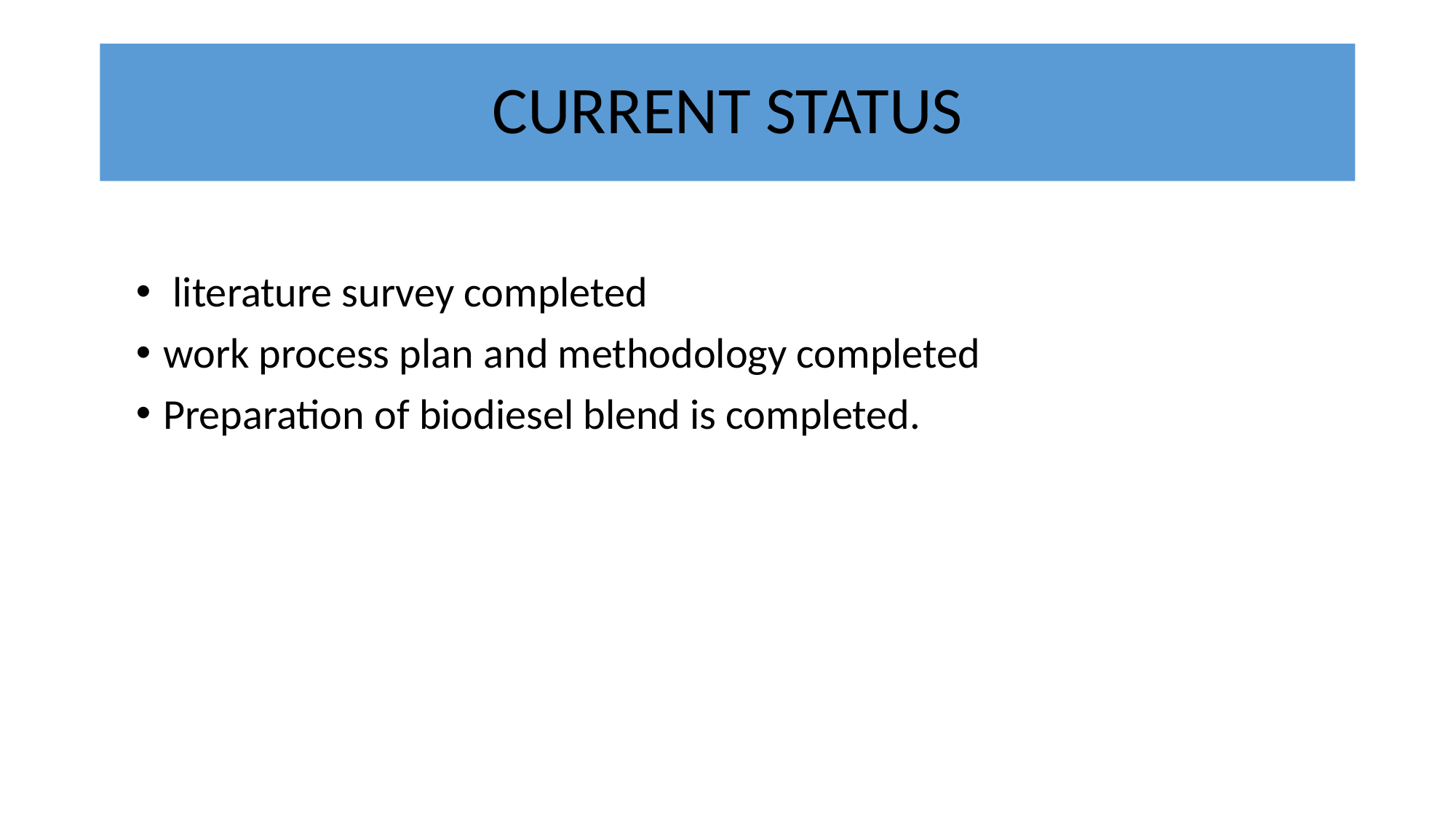

# CURRENT STATUS
 literature survey completed
work process plan and methodology completed
Preparation of biodiesel blend is completed.